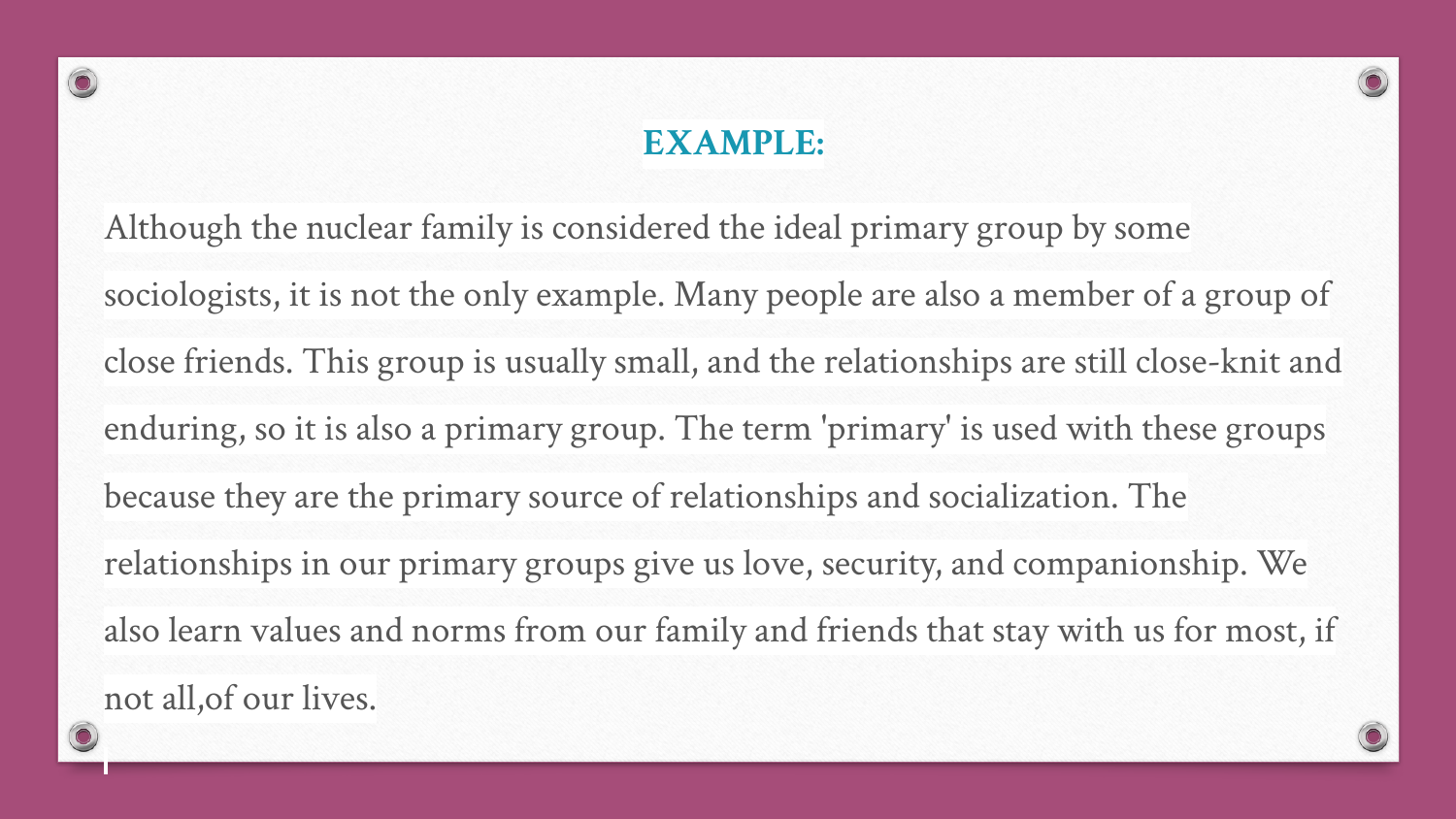

EXAMPLE:
Although the nuclear family is considered the ideal primary group by some sociologists, it is not the only example. Many people are also a member of a group of close friends. This group is usually small, and the relationships are still close-knit and enduring, so it is also a primary group. The term 'primary' is used with these groups because they are the primary source of relationships and socialization. The relationships in our primary groups give us love, security, and companionship. We also learn values and norms from our family and friends that stay with us for most, if not all,of our lives.